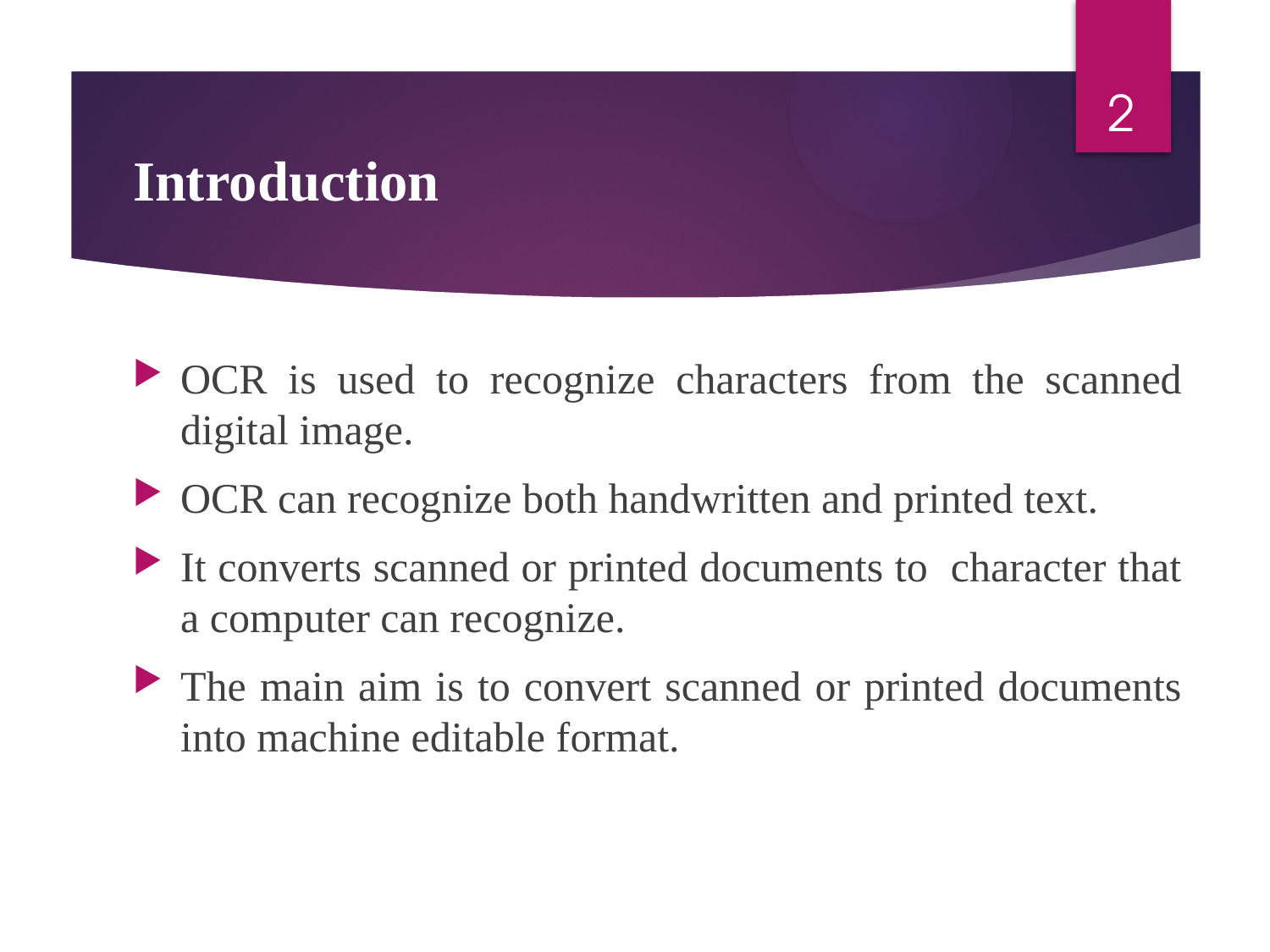

2
# Introduction
OCR is used to recognize characters from the scanned digital image.
OCR can recognize both handwritten and printed text.
It converts scanned or printed documents to  character that a computer can recognize.
The main aim is to convert scanned or printed documents into machine editable format.